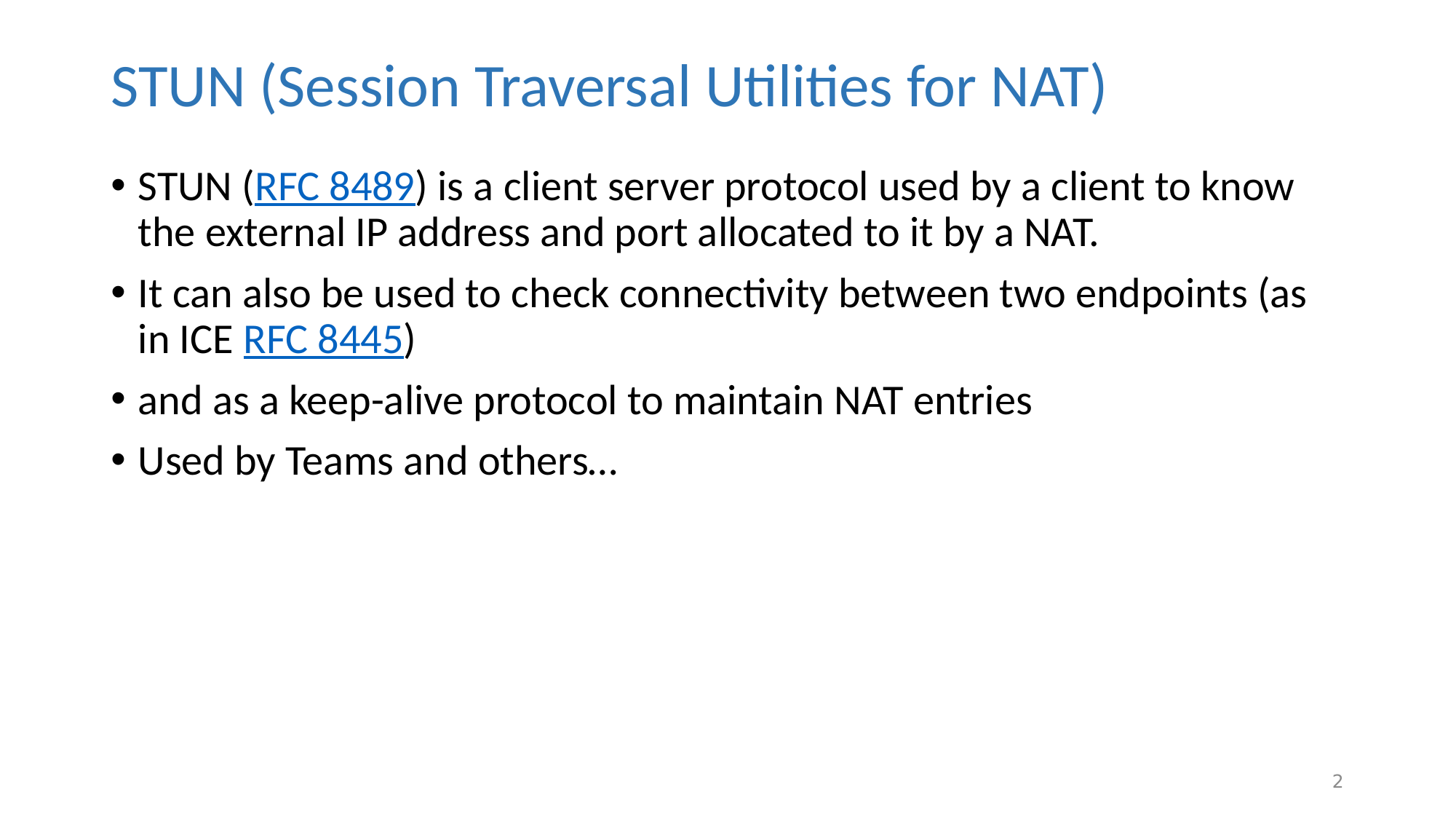

# STUN (Session Traversal Utilities for NAT)
STUN (RFC 8489) is a client server protocol used by a client to know the external IP address and port allocated to it by a NAT.
It can also be used to check connectivity between two endpoints (as in ICE RFC 8445)
and as a keep-alive protocol to maintain NAT entries
Used by Teams and others…
2